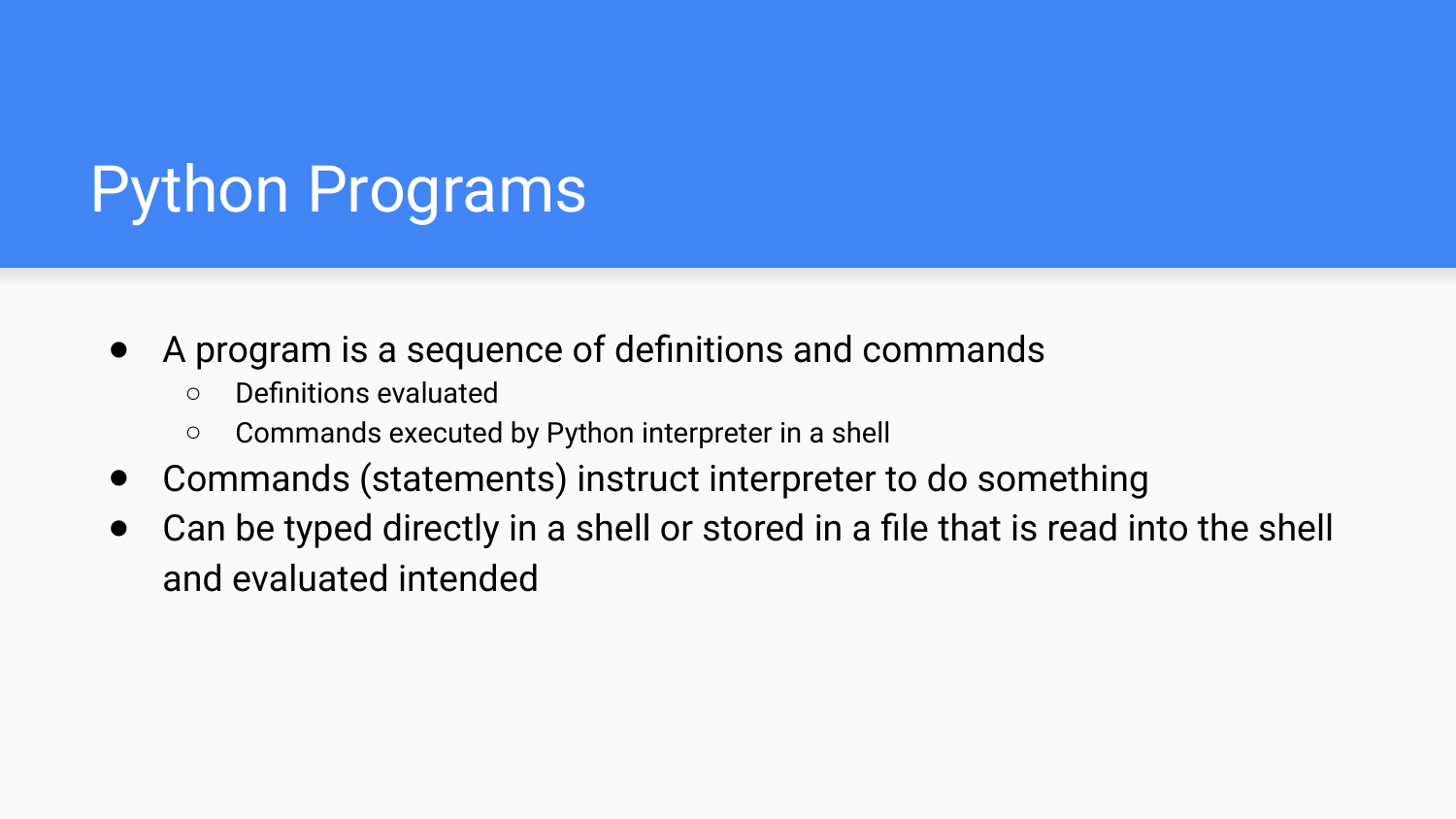

# Python Programs
A program is a sequence of definitions and commands
Definitions evaluated
Commands executed by Python interpreter in a shell
Commands (statements) instruct interpreter to do something
Can be typed directly in a shell or stored in a file that is read into the shell and evaluated intended